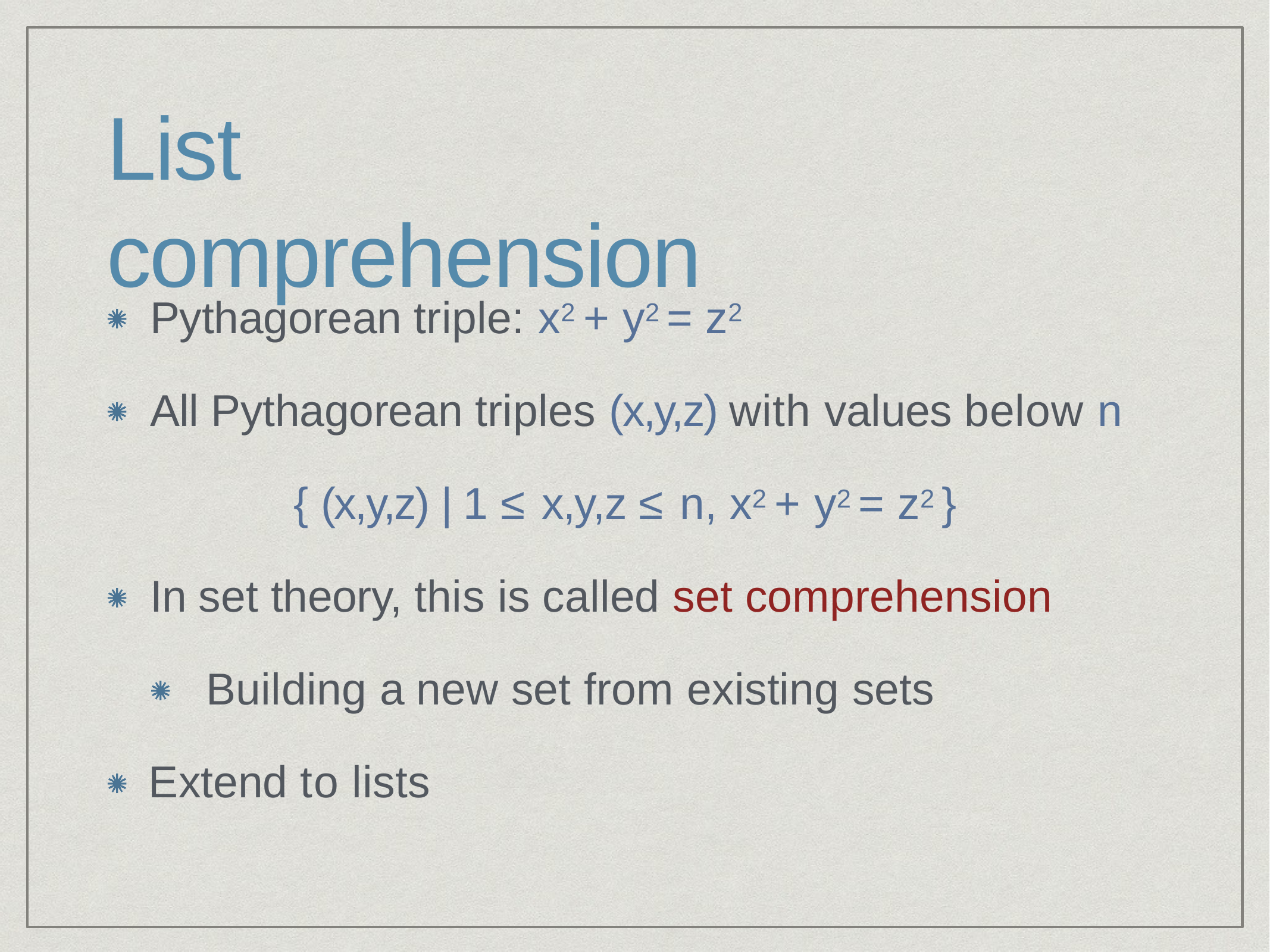

# List comprehension
Pythagorean triple: x2 + y2 = z2
All Pythagorean triples (x,y,z) with values below n
{ (x,y,z) | 1 ≤ x,y,z ≤ n, x2 + y2 = z2 }
In set theory, this is called set comprehension  Building a new set from existing sets
Extend to lists